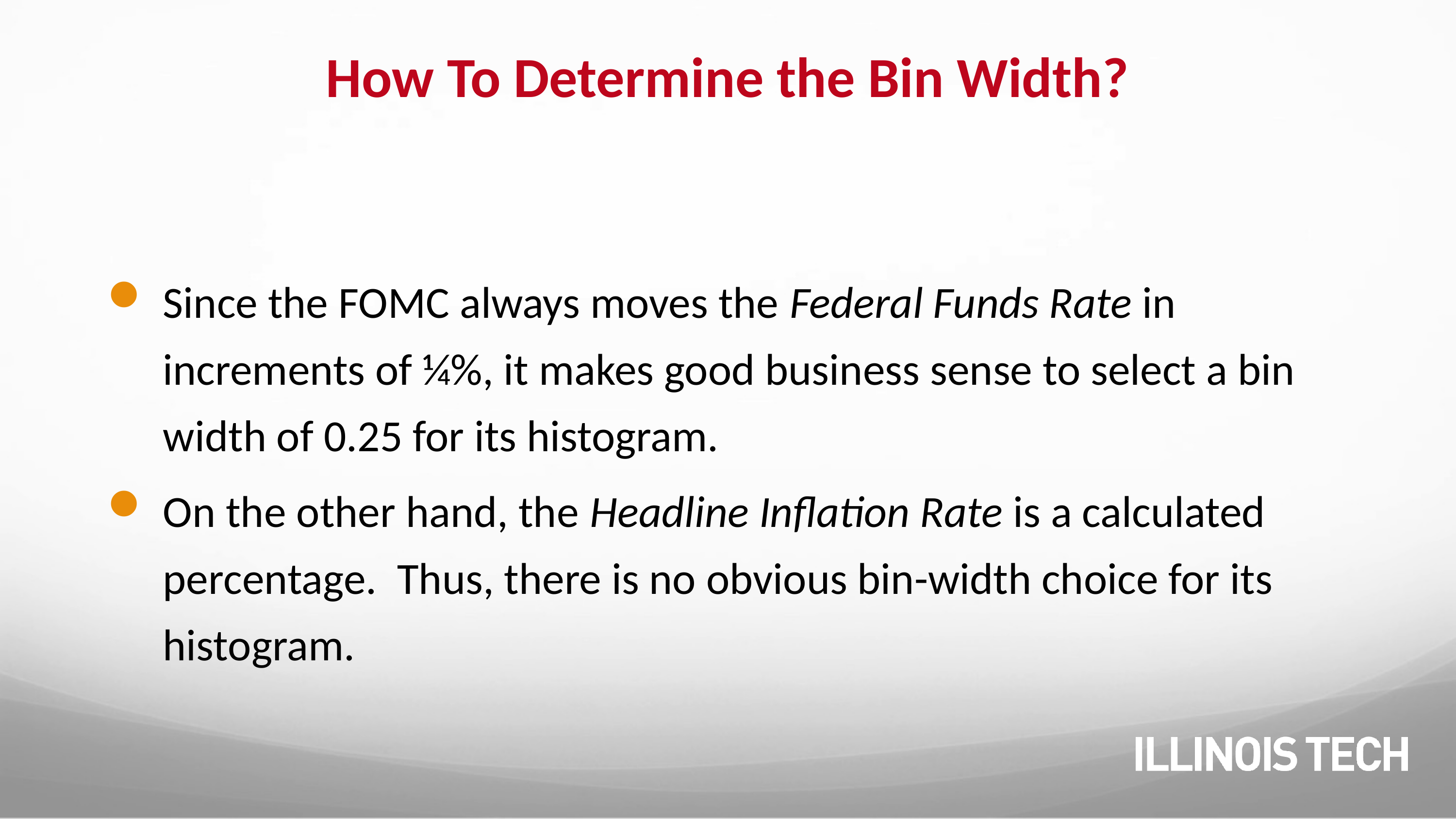

# How To Determine the Bin Width?
Since the FOMC always moves the Federal Funds Rate in increments of ¼%, it makes good business sense to select a bin width of 0.25 for its histogram.
On the other hand, the Headline Inflation Rate is a calculated percentage.  Thus, there is no obvious bin-width choice for its histogram.